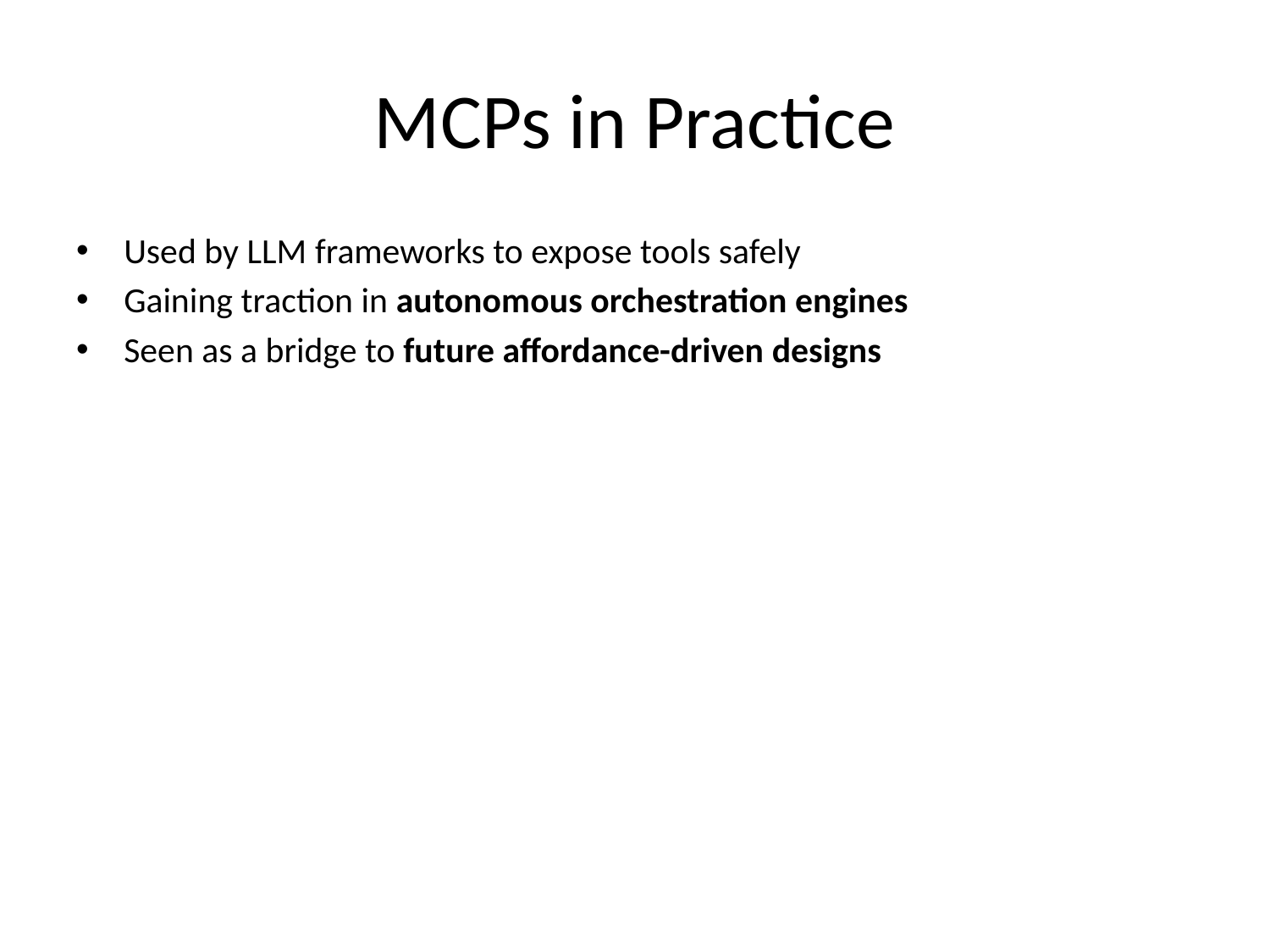

# MCPs in Practice
Used by LLM frameworks to expose tools safely
Gaining traction in autonomous orchestration engines
Seen as a bridge to future affordance-driven designs